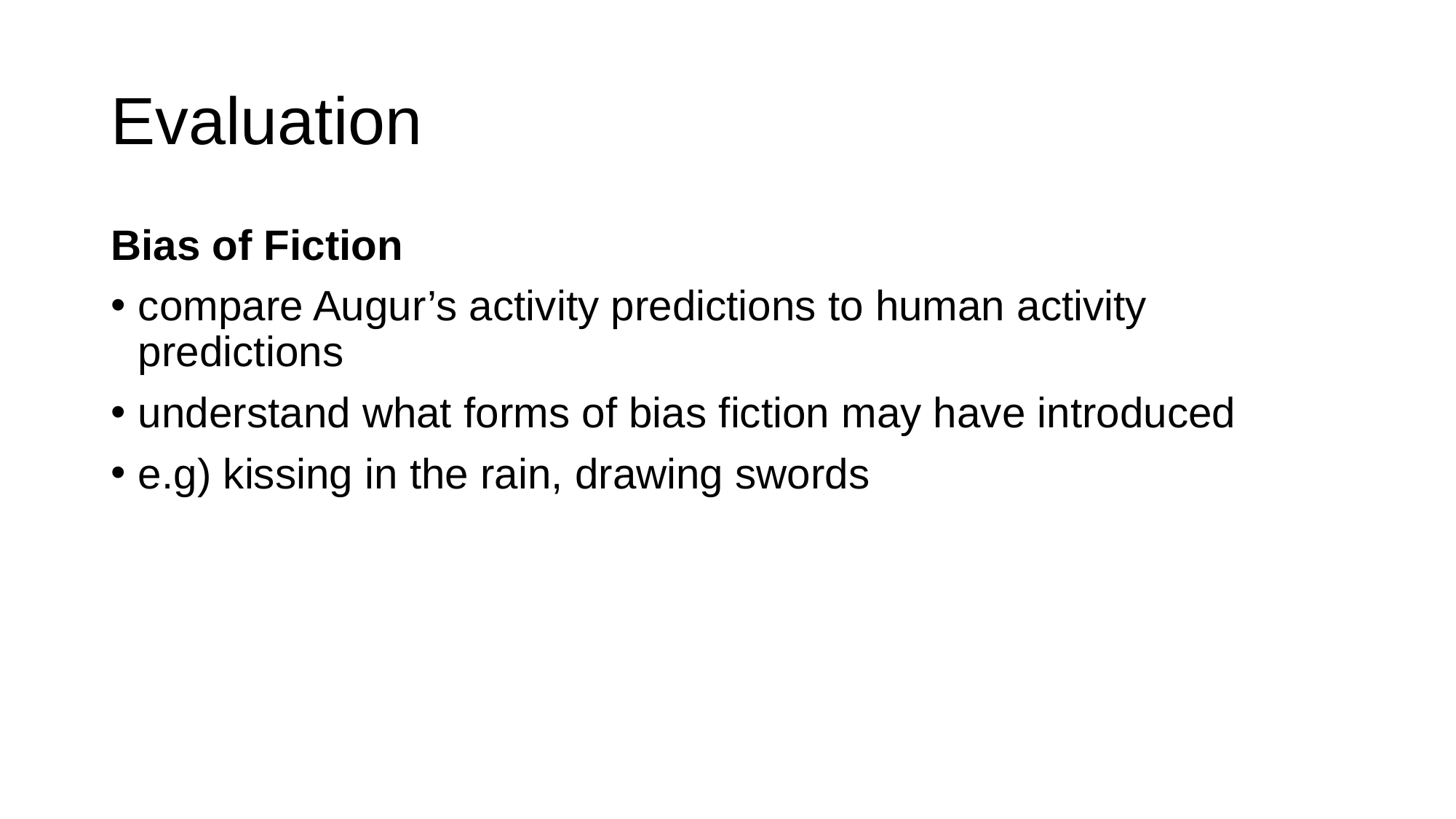

# Evaluation
Bias of Fiction
compare Augur’s activity predictions to human activity predictions
understand what forms of bias fiction may have introduced
e.g) kissing in the rain, drawing swords